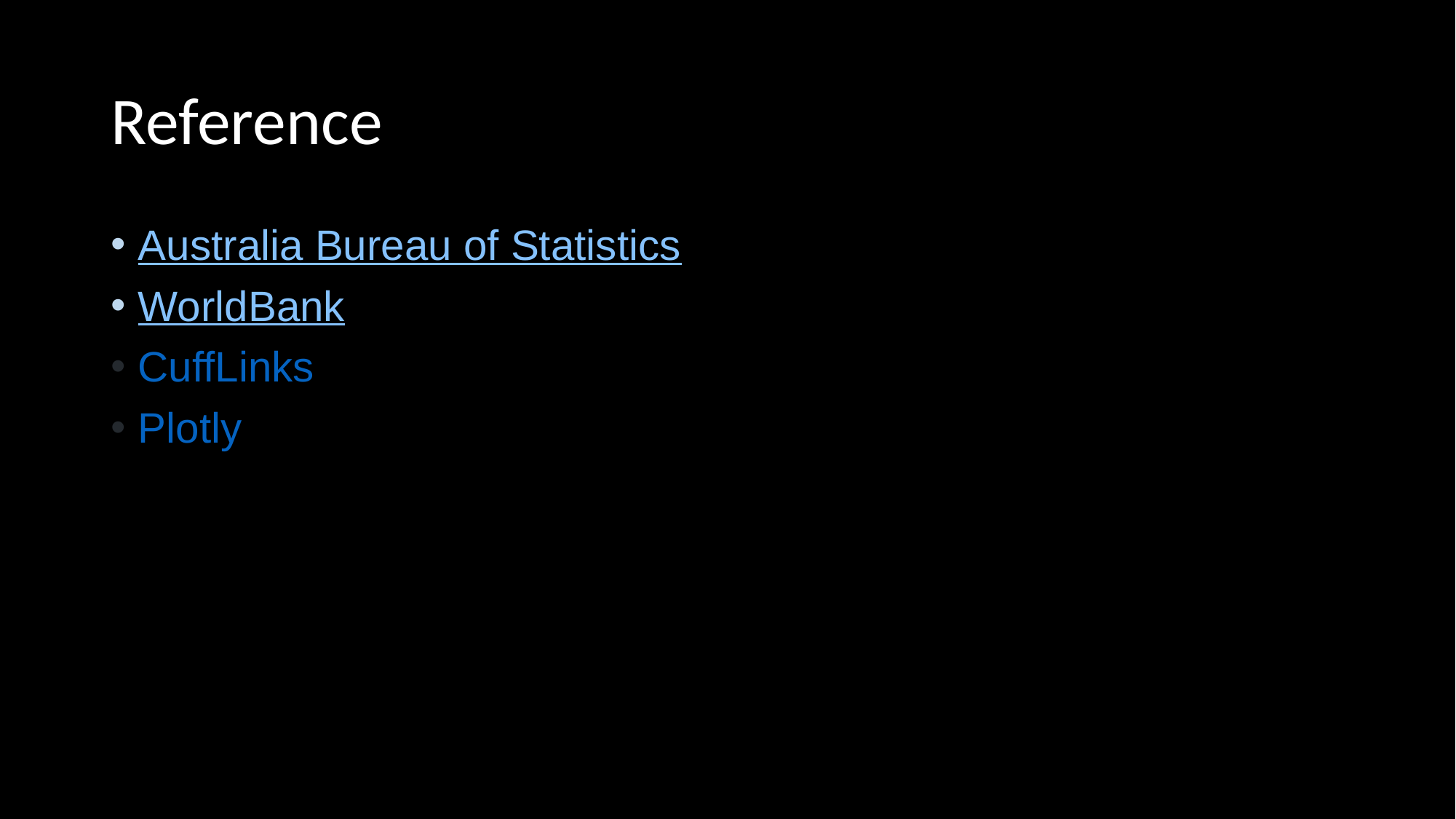

# Reference
Australia Bureau of Statistics
WorldBank
CuffLinks
Plotly